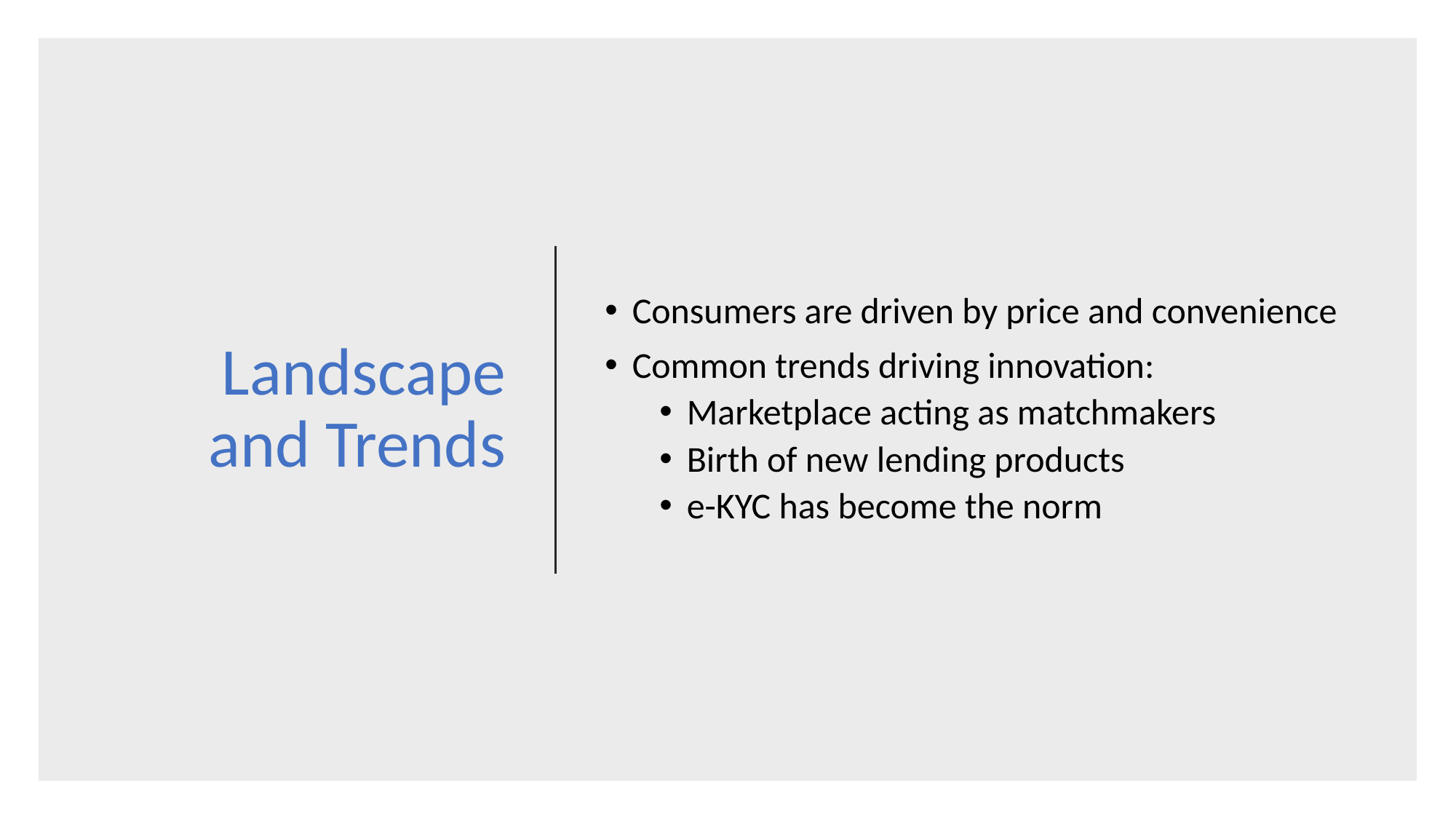

# Landscape and Trends
Consumers are driven by price and convenience
Common trends driving innovation:
Marketplace acting as matchmakers
Birth of new lending products
e-KYC has become the norm